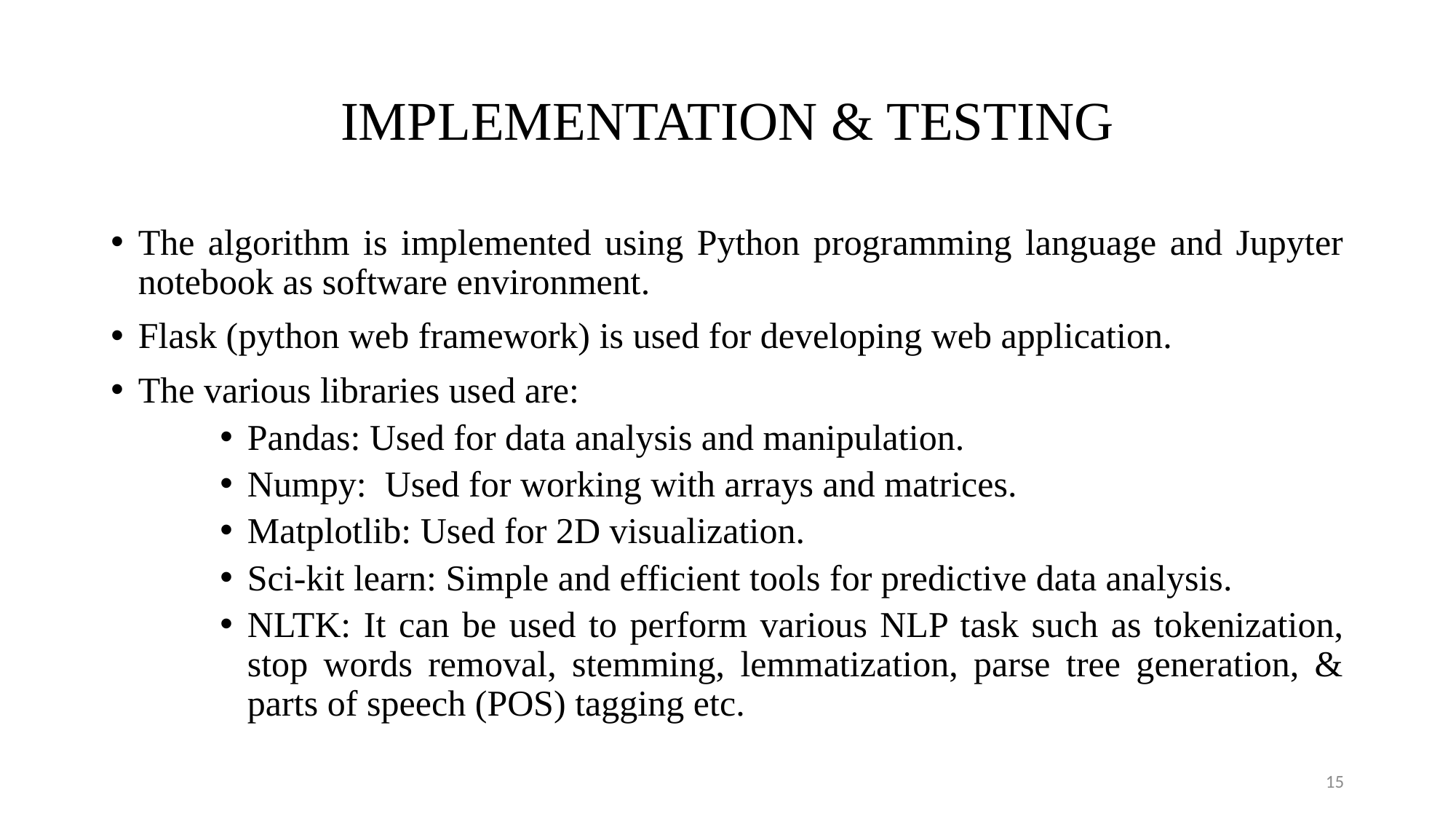

# IMPLEMENTATION & TESTING
The algorithm is implemented using Python programming language and Jupyter notebook as software environment.
Flask (python web framework) is used for developing web application.
The various libraries used are:
Pandas: Used for data analysis and manipulation.
Numpy:  Used for working with arrays and matrices.
Matplotlib: Used for 2D visualization.
Sci-kit learn: Simple and efficient tools for predictive data analysis.
NLTK: It can be used to perform various NLP task such as tokenization, stop words removal, stemming, lemmatization, parse tree generation, & parts of speech (POS) tagging etc.
15